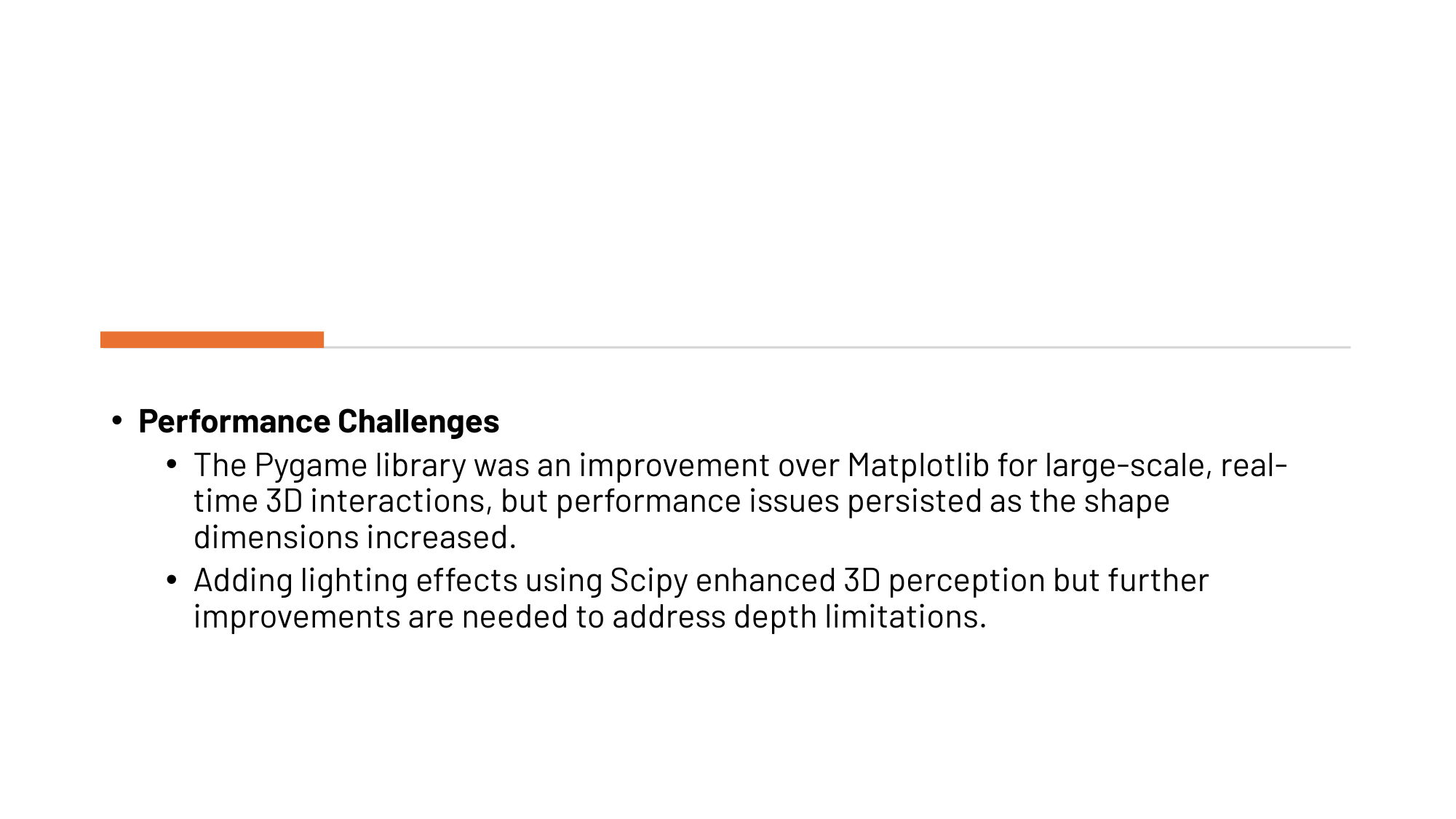

Performance Challenges
The Pygame library was an improvement over Matplotlib for large-scale, real-time 3D interactions, but performance issues persisted as the shape dimensions increased.
Adding lighting effects using Scipy enhanced 3D perception but further improvements are needed to address depth limitations.